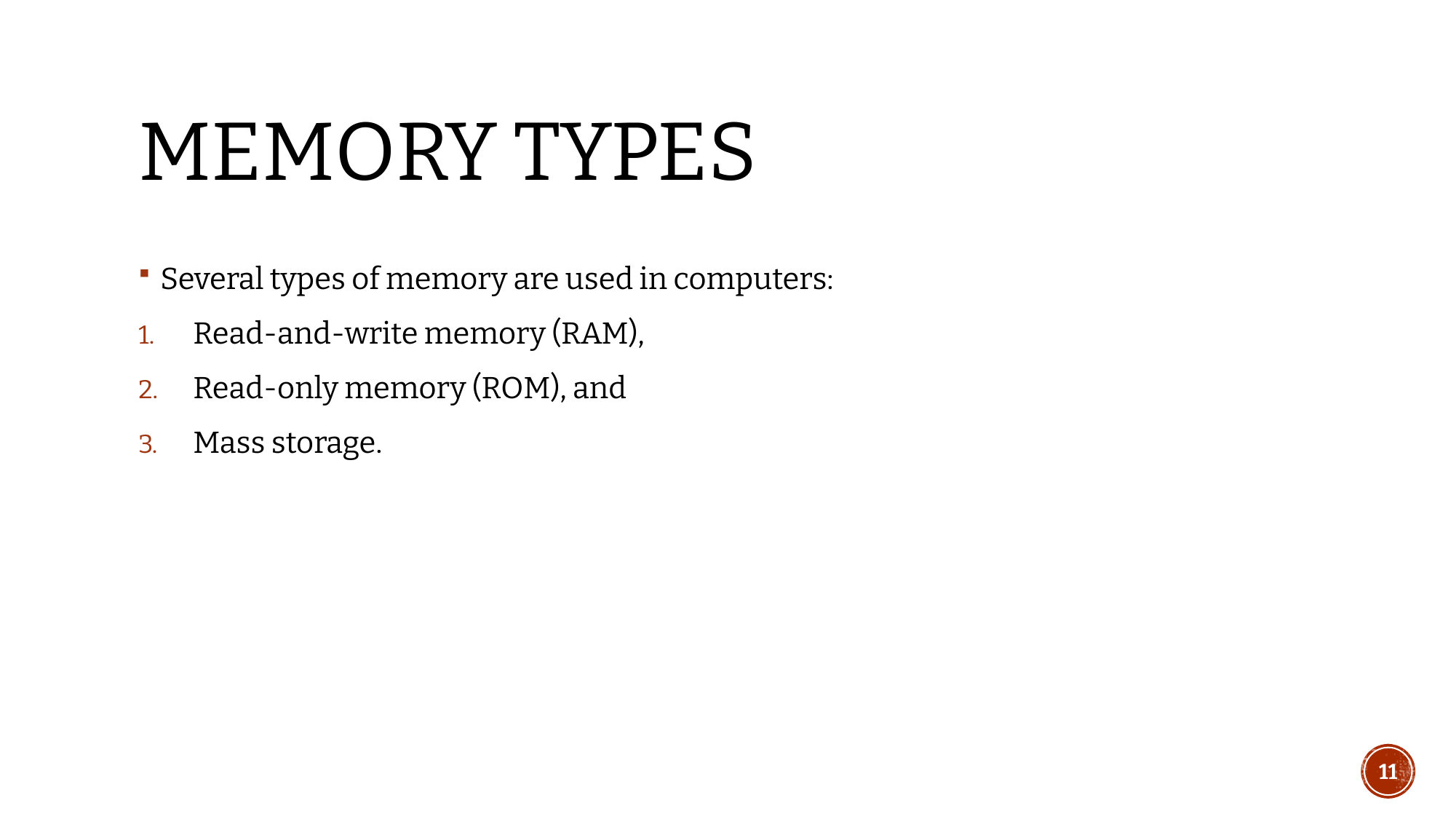

# Memory types
Several types of memory are used in computers:
Read-and-write memory (RAM),
Read-only memory (ROM), and
Mass storage.
11